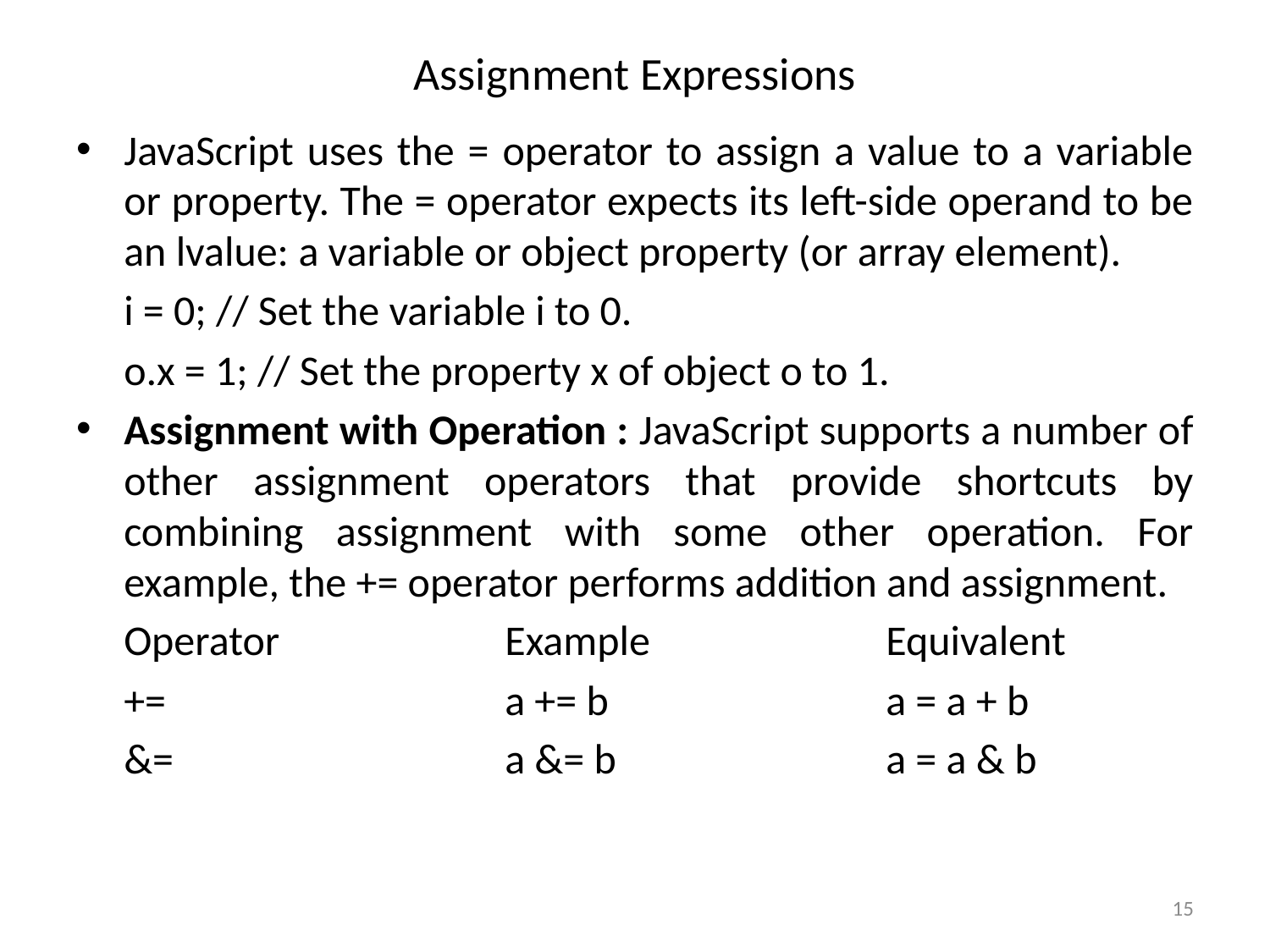

# Assignment Expressions
JavaScript uses the = operator to assign a value to a variable or property. The = operator expects its left-side operand to be an lvalue: a variable or object property (or array element).
	i = 0; // Set the variable i to 0.
	o.x = 1; // Set the property x of object o to 1.
Assignment with Operation : JavaScript supports a number of other assignment operators that provide shortcuts by combining assignment with some other operation. For example, the += operator performs addition and assignment.
	Operator 		Example 		Equivalent
	+= 			a += b 			a = a + b
	&= 			a &= b 			a = a & b
15